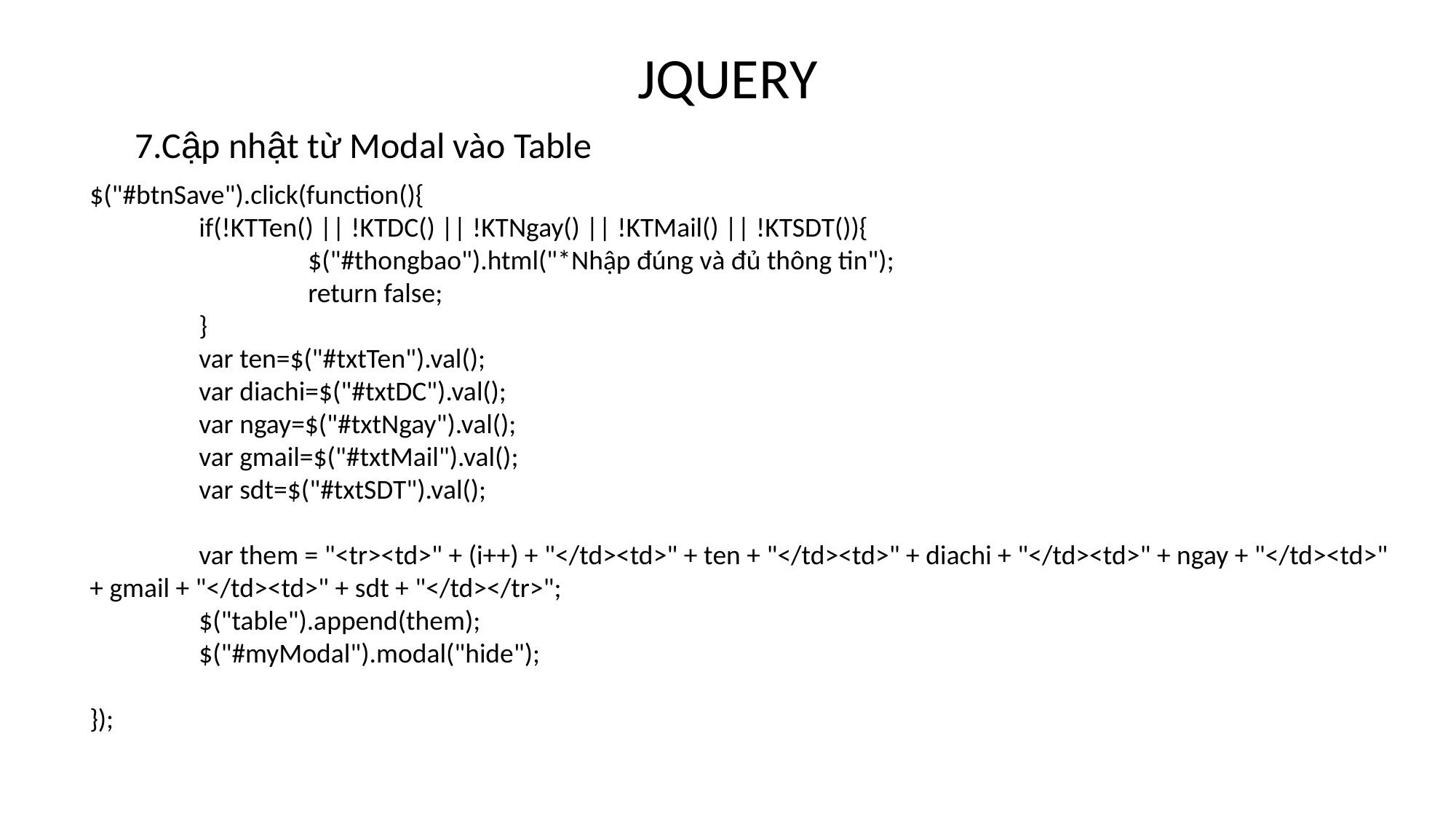

# JQUERY
7.Cập nhật từ Modal vào Table
$("#btnSave").click(function(){
	if(!KTTen() || !KTDC() || !KTNgay() || !KTMail() || !KTSDT()){
		$("#thongbao").html("*Nhập đúng và đủ thông tin");
		return false;
	}
	var ten=$("#txtTen").val();
	var diachi=$("#txtDC").val();
	var ngay=$("#txtNgay").val();
	var gmail=$("#txtMail").val();
	var sdt=$("#txtSDT").val();

	var them = "<tr><td>" + (i++) + "</td><td>" + ten + "</td><td>" + diachi + "</td><td>" + ngay + "</td><td>" + gmail + "</td><td>" + sdt + "</td></tr>";
	$("table").append(them);
	$("#myModal").modal("hide");

});